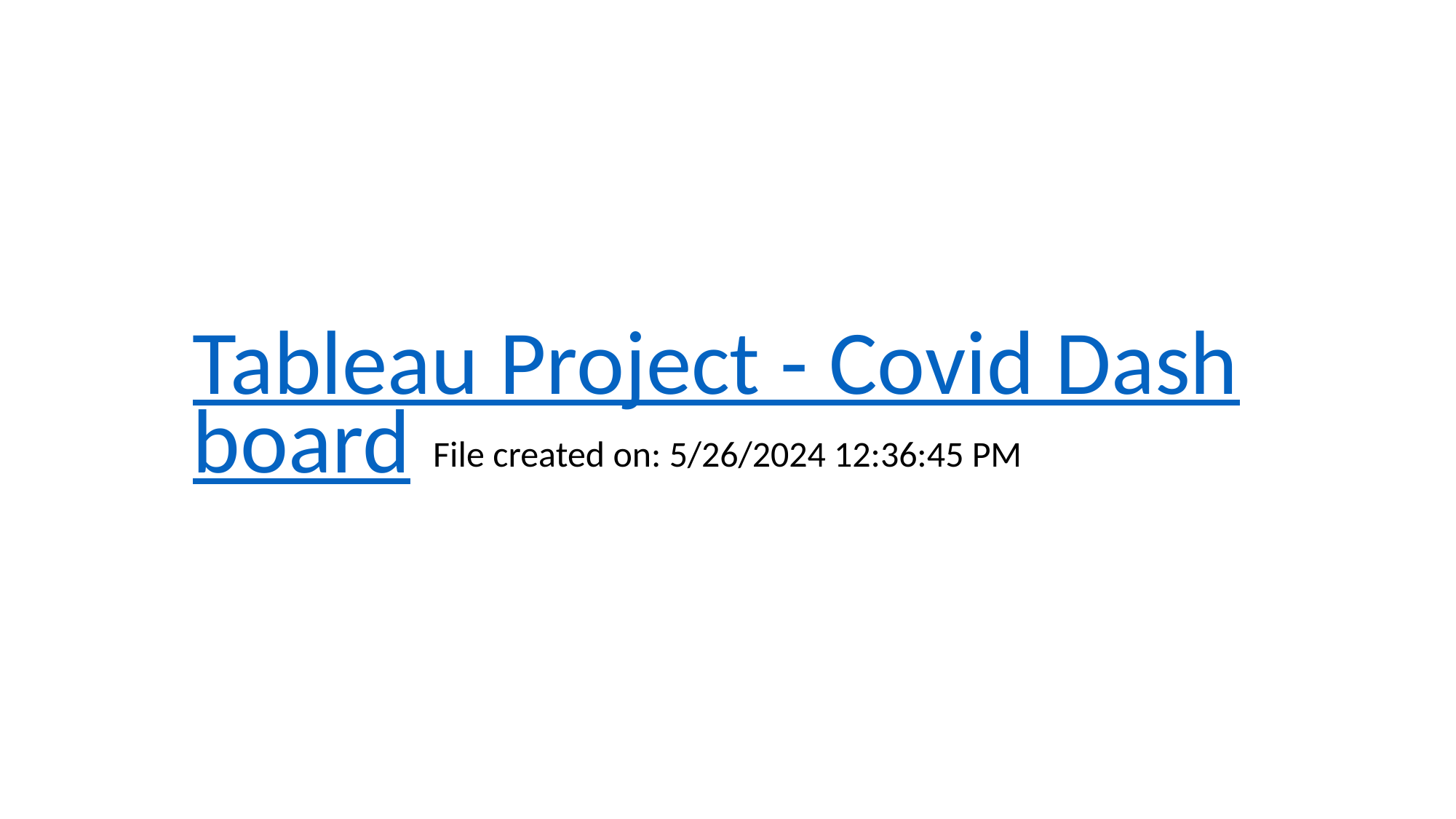

# Tableau Project - Covid Dashboard
File created on: 5/26/2024 12:36:45 PM